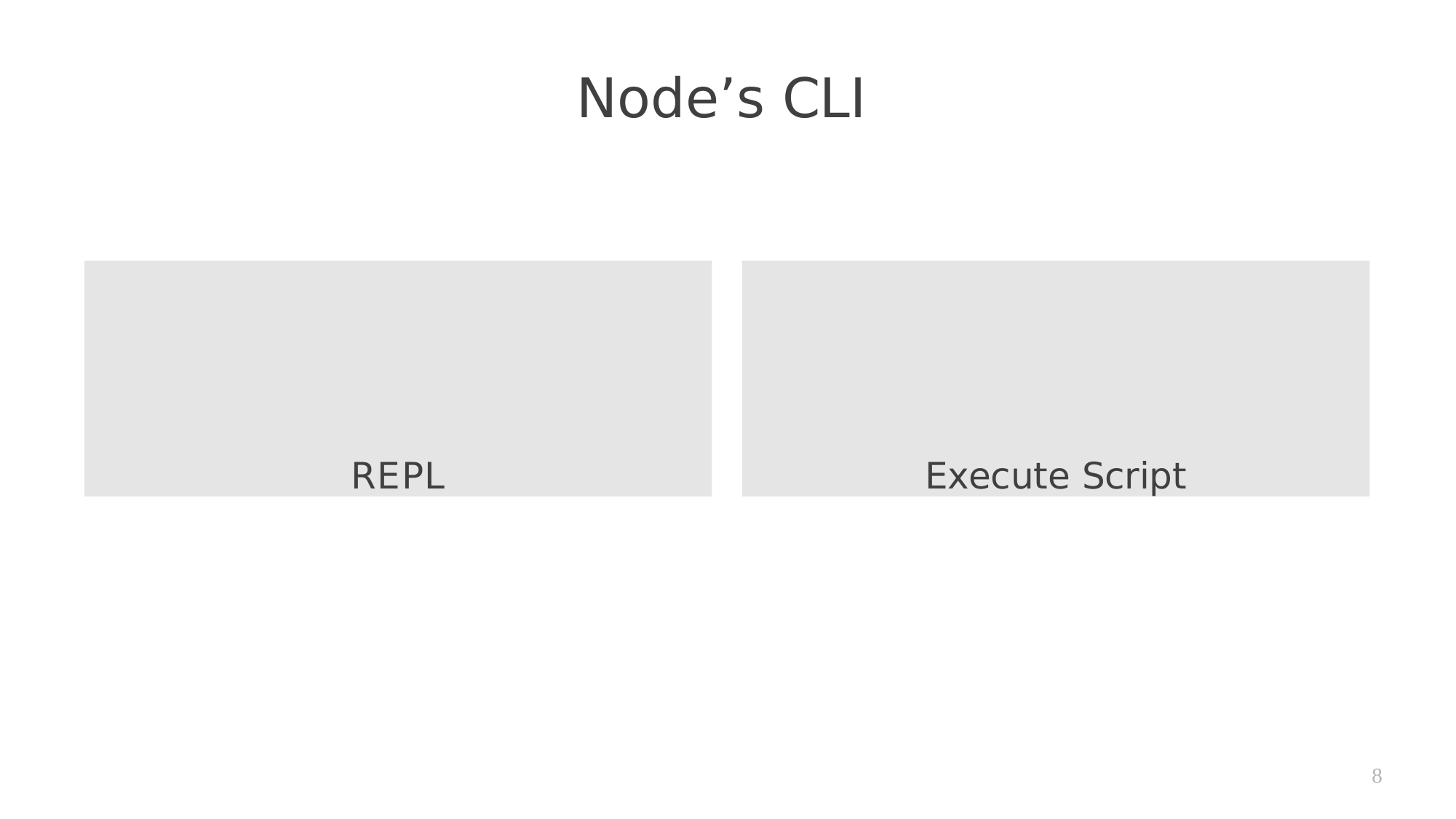

# Node’s CLI

REPL

Execute Script
8